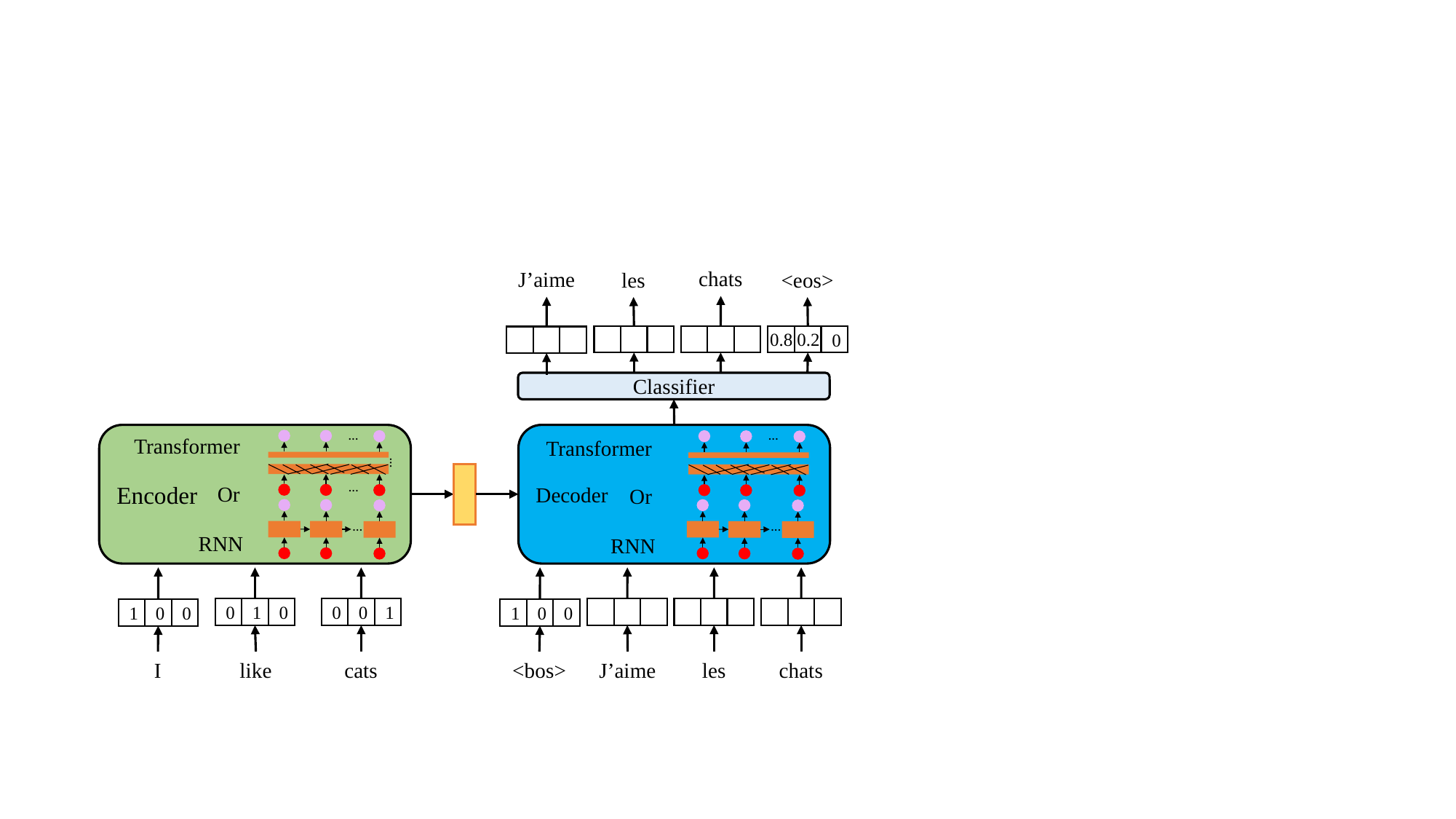

chats
J’aime
les
<eos>
0.2
0.8

0

Classifier
…

…

Encoder
Decoder
Transformer
Transformer
…

…
Or
Or

…

…

RNN
RNN
0
1
0
0
0
1

1
0
0
1
0
0

I
like
cats
<bos>
J’aime
chats
les